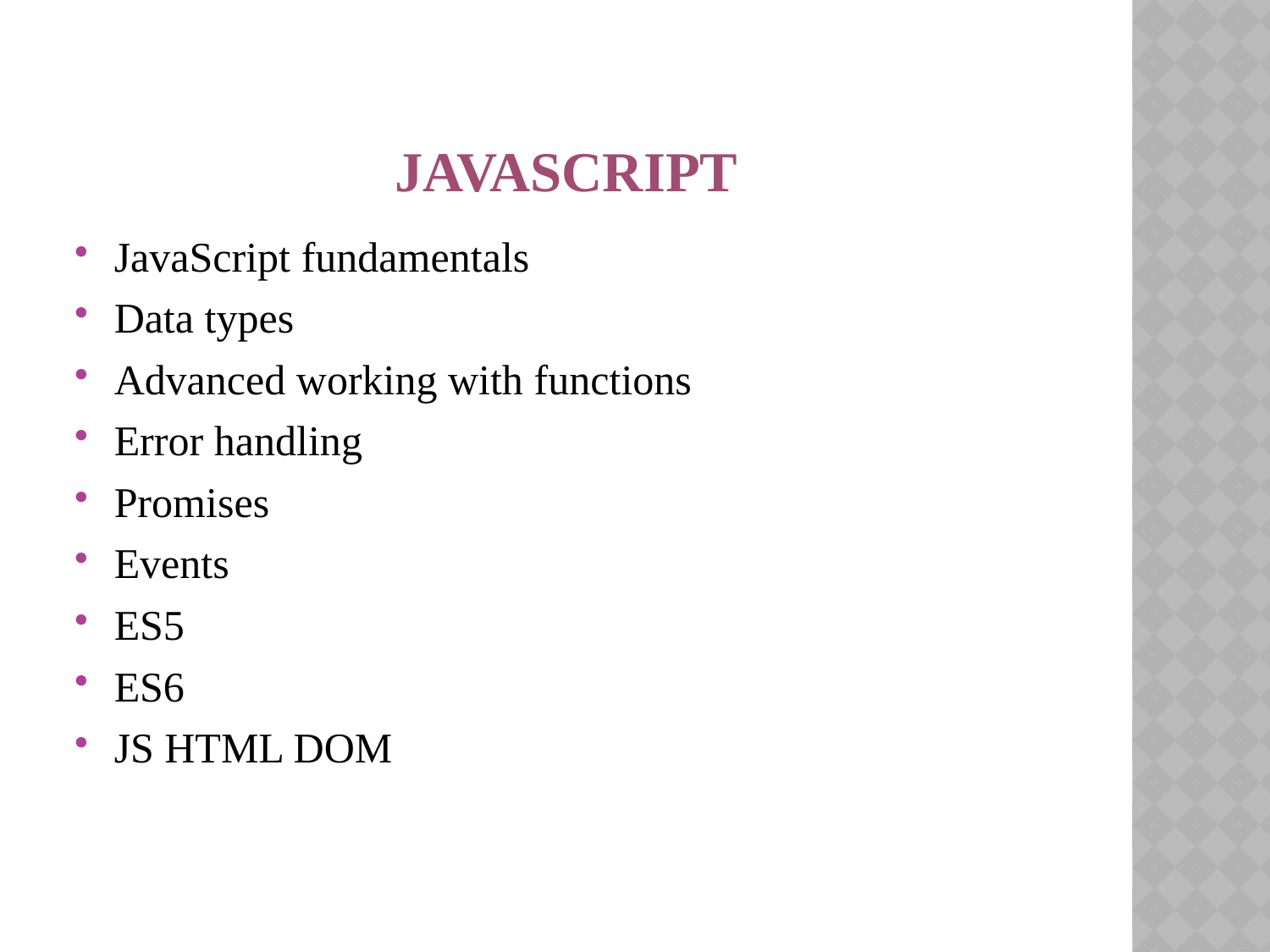

# JAVASCRIPT
JavaScript fundamentals
Data types
Advanced working with functions
Error handling
Promises
Events
ES5
ES6
JS HTML DOM